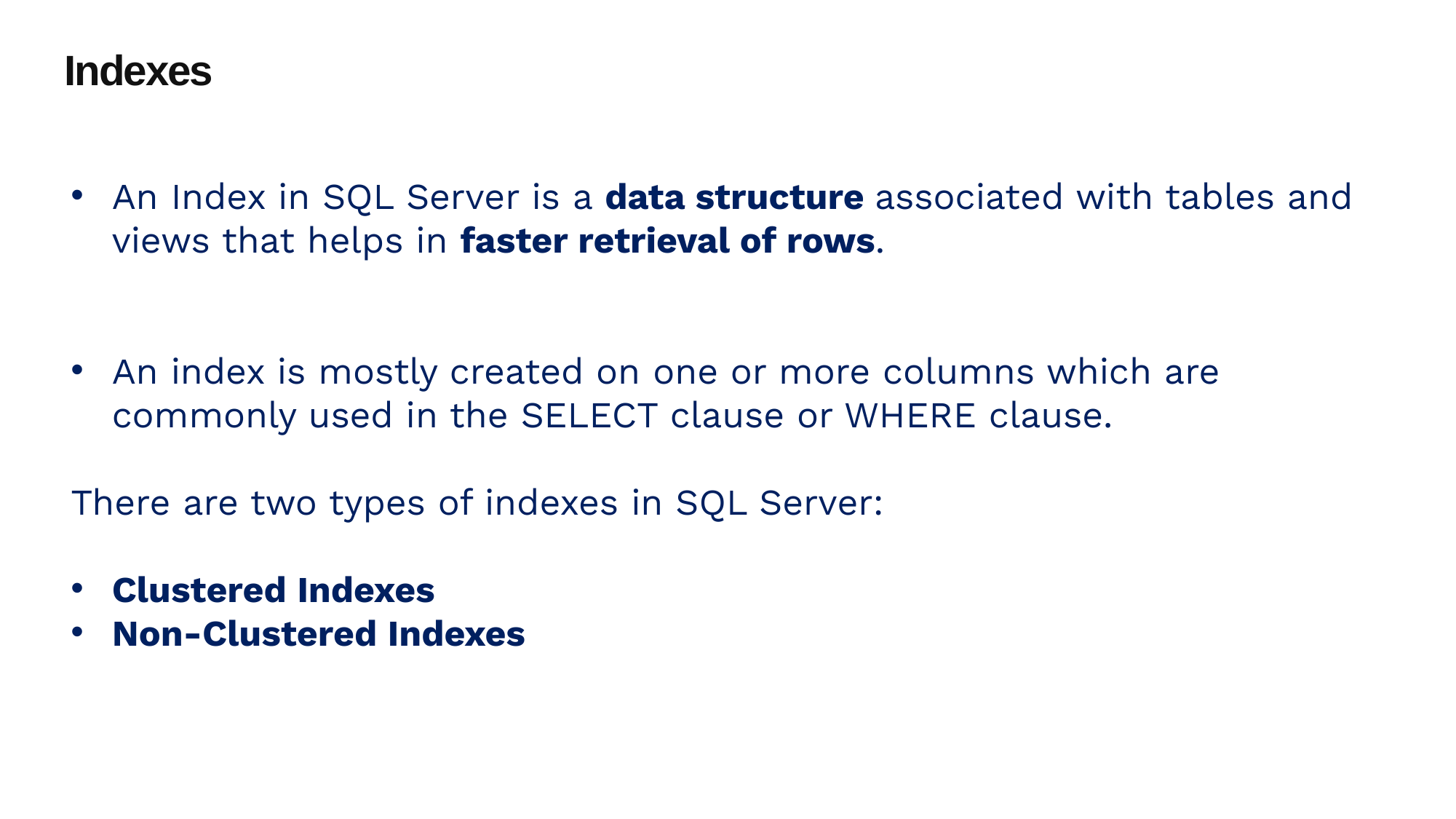

Indexes
An Index in SQL Server is a data structure associated with tables and views that helps in faster retrieval of rows.

An index is mostly created on one or more columns which are commonly used in the SELECT clause or WHERE clause.

There are two types of indexes in SQL Server:

Clustered Indexes
Non-Clustered Indexes